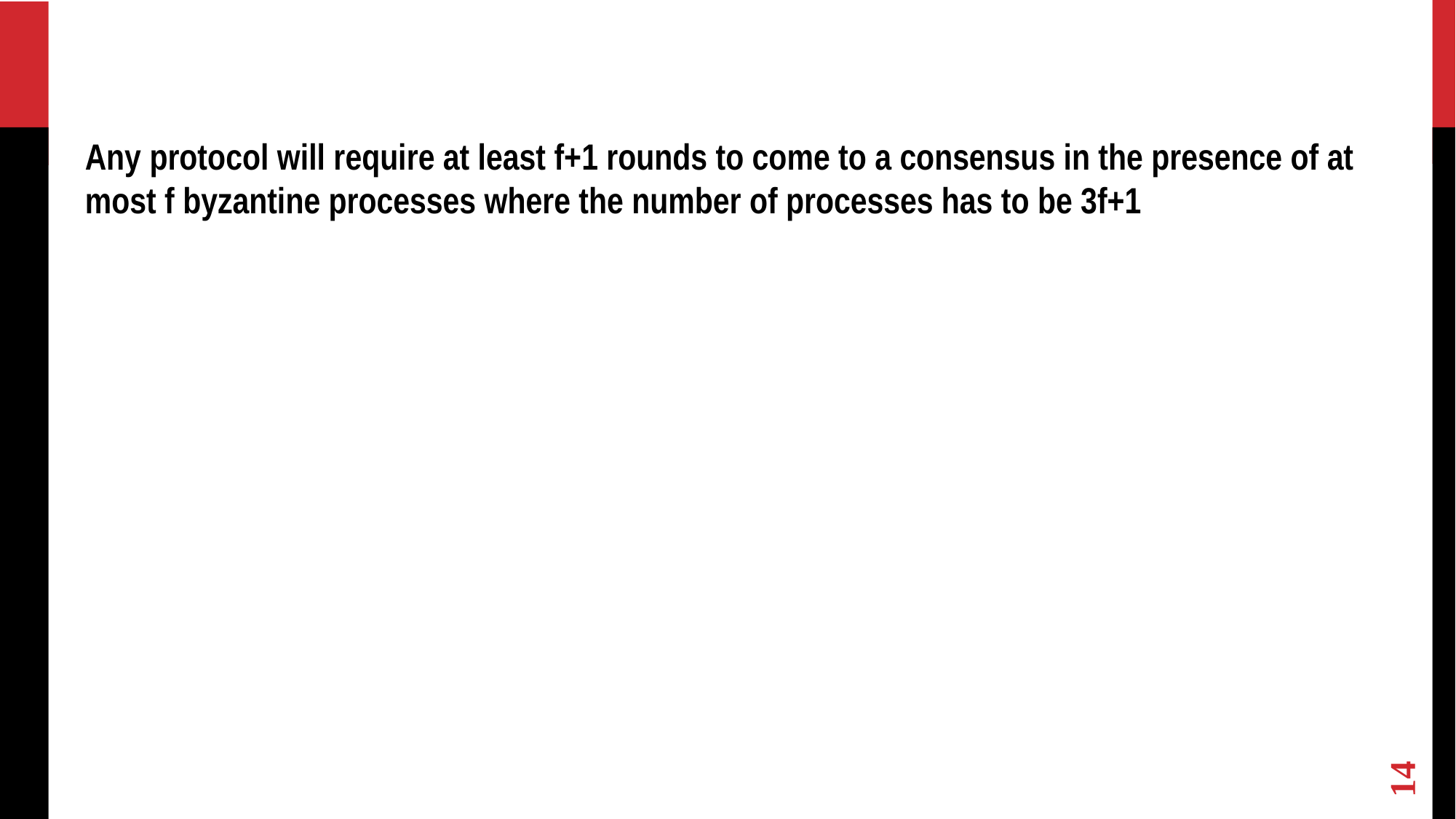

#
Any protocol will require at least f+1 rounds to come to a consensus in the presence of at most f byzantine processes where the number of processes has to be 3f+1
14